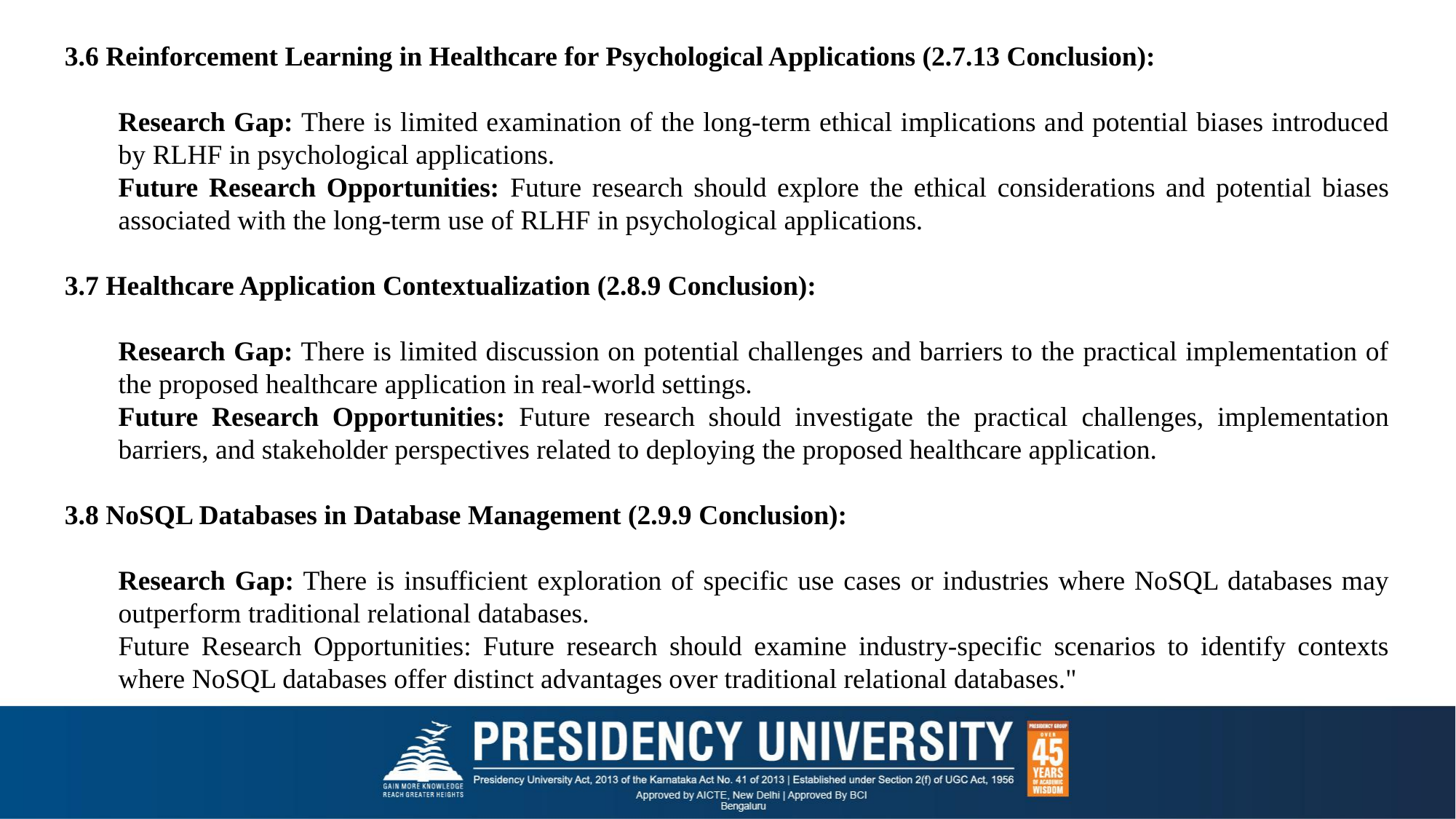

3.6 Reinforcement Learning in Healthcare for Psychological Applications (2.7.13 Conclusion):

Research Gap: There is limited examination of the long-term ethical implications and potential biases introduced by RLHF in psychological applications.
Future Research Opportunities: Future research should explore the ethical considerations and potential biases associated with the long-term use of RLHF in psychological applications.

3.7 Healthcare Application Contextualization (2.8.9 Conclusion):

Research Gap: There is limited discussion on potential challenges and barriers to the practical implementation of the proposed healthcare application in real-world settings.
Future Research Opportunities: Future research should investigate the practical challenges, implementation barriers, and stakeholder perspectives related to deploying the proposed healthcare application.

3.8 NoSQL Databases in Database Management (2.9.9 Conclusion):

Research Gap: There is insufficient exploration of specific use cases or industries where NoSQL databases may outperform traditional relational databases.
Future Research Opportunities: Future research should examine industry-specific scenarios to identify contexts where NoSQL databases offer distinct advantages over traditional relational databases."